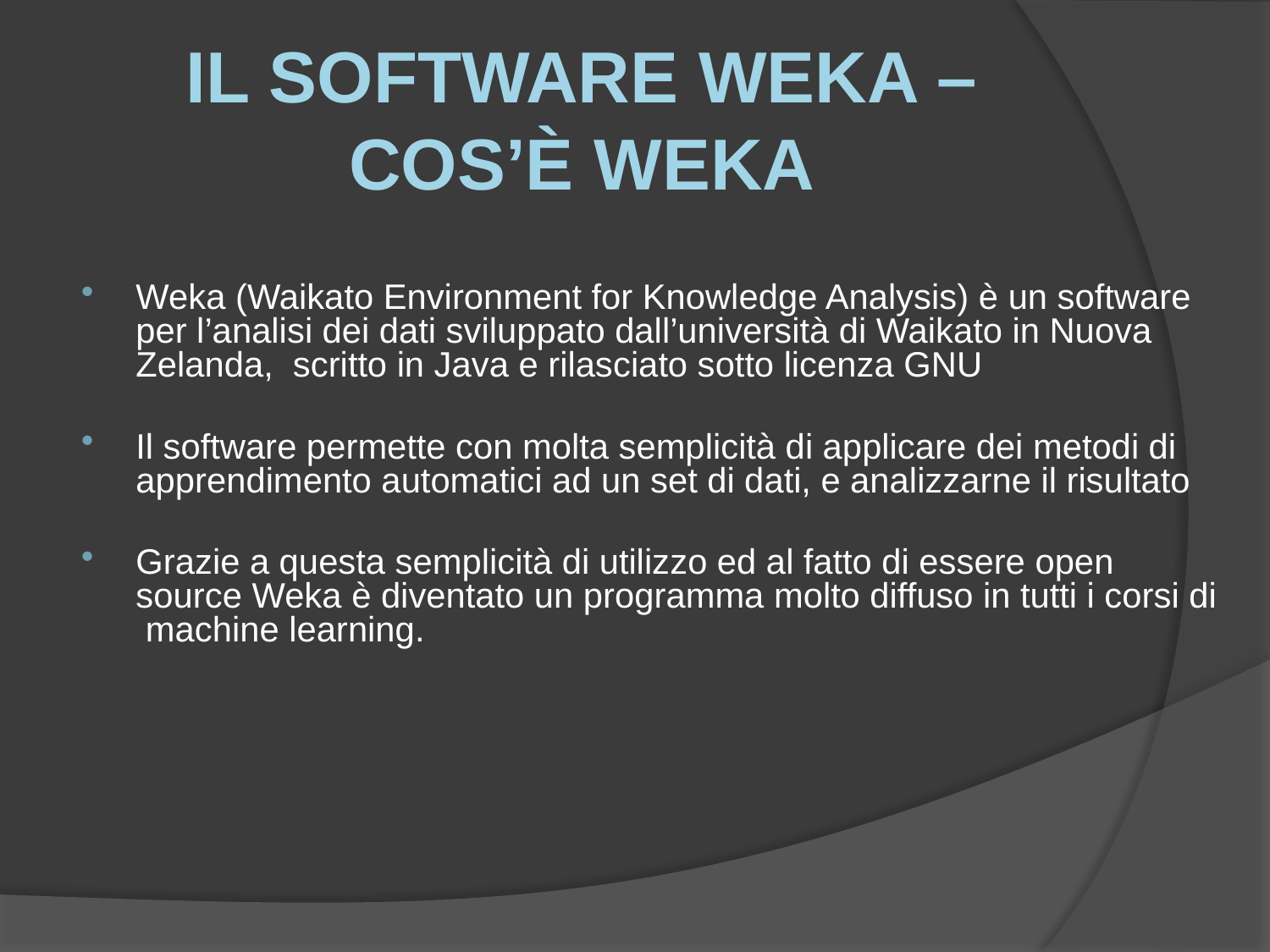

# Il software Weka – cos’è Weka
Weka (Waikato Environment for Knowledge Analysis) è un software per l’analisi dei dati sviluppato dall’università di Waikato in Nuova Zelanda,  scritto in Java e rilasciato sotto licenza GNU

Il software permette con molta semplicità di applicare dei metodi di apprendimento automatici ad un set di dati, e analizzarne il risultato

Grazie a questa semplicità di utilizzo ed al fatto di essere open source Weka è diventato un programma molto diffuso in tutti i corsi di  machine learning.